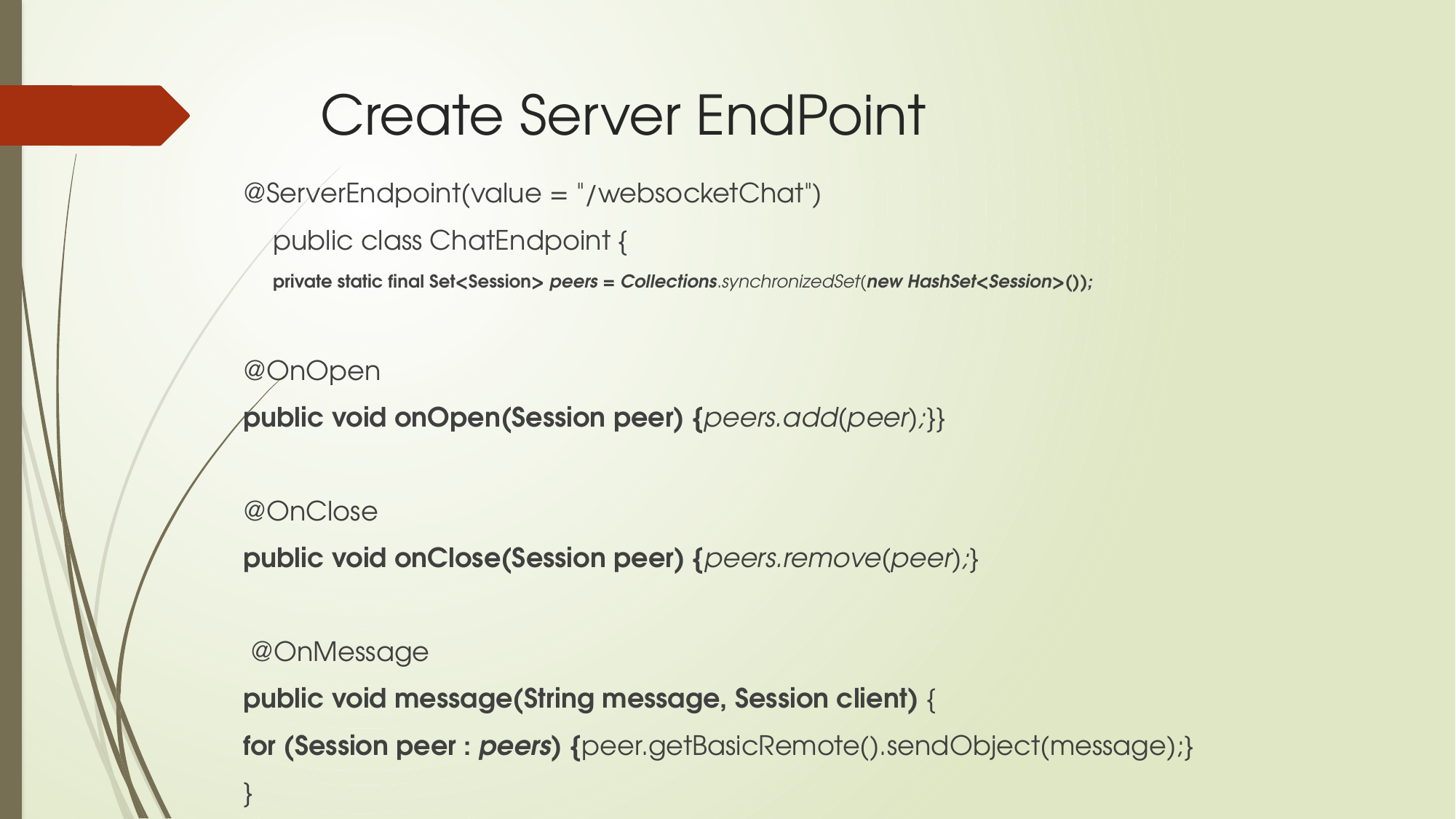

# Create Server EndPoint
@ServerEndpoint(value = "/websocketChat")
    public class ChatEndpoint {
      private static final Set<Session> peers = Collections.synchronizedSet(new HashSet<Session>());

@OnOpen
public void onOpen(Session peer) {peers.add(peer);}}

@OnClose
public void onClose(Session peer) {peers.remove(peer);}

 @OnMessage
public void message(String message, Session client) {
for (Session peer : peers) {peer.getBasicRemote().sendObject(message);}
}